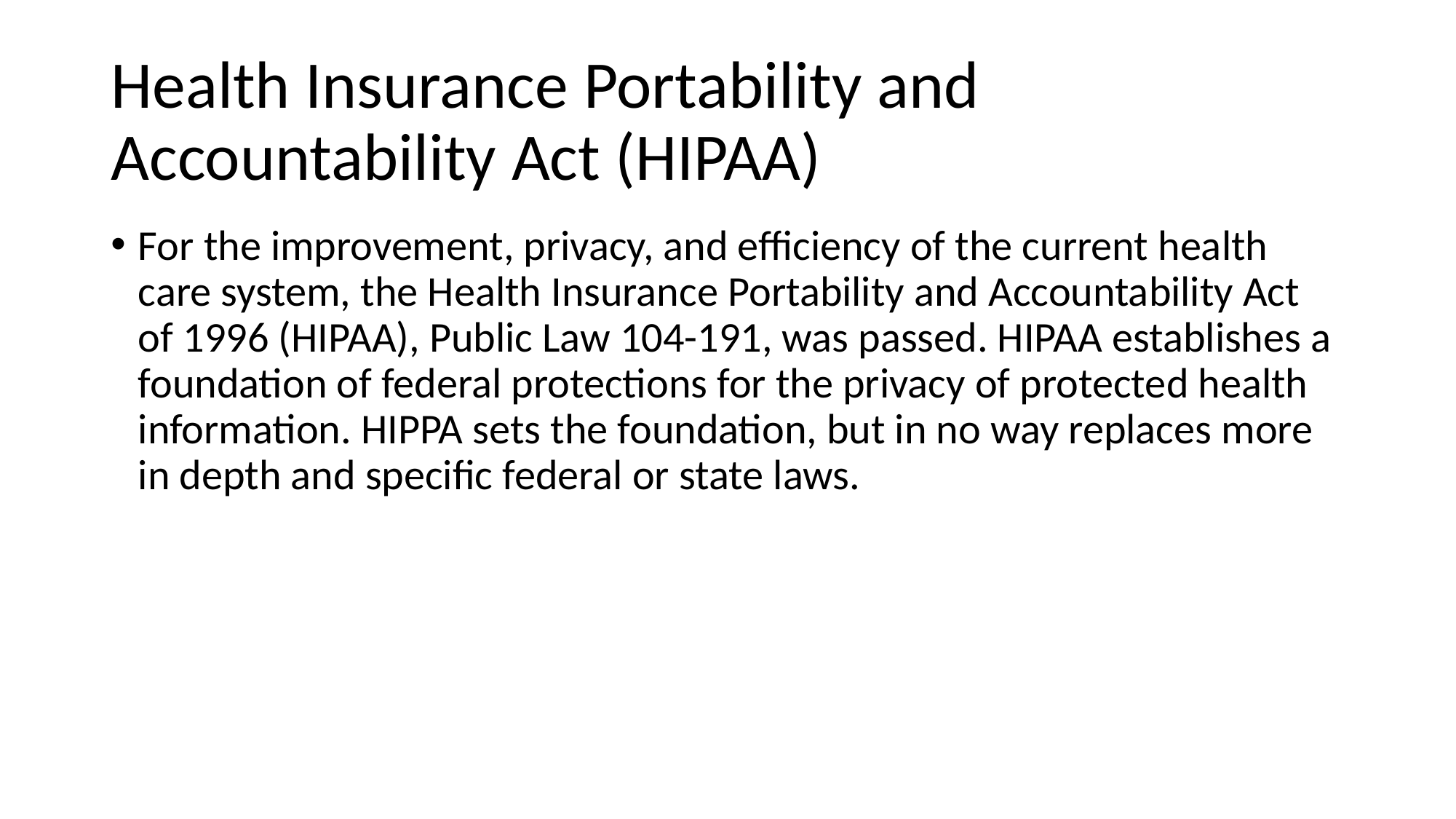

# Health Insurance Portability and Accountability Act (HIPAA)
For the improvement, privacy, and efficiency of the current health care system, the Health Insurance Portability and Accountability Act of 1996 (HIPAA), Public Law 104-191, was passed. HIPAA establishes a foundation of federal protections for the privacy of protected health information. HIPPA sets the foundation, but in no way replaces more in depth and specific federal or state laws.